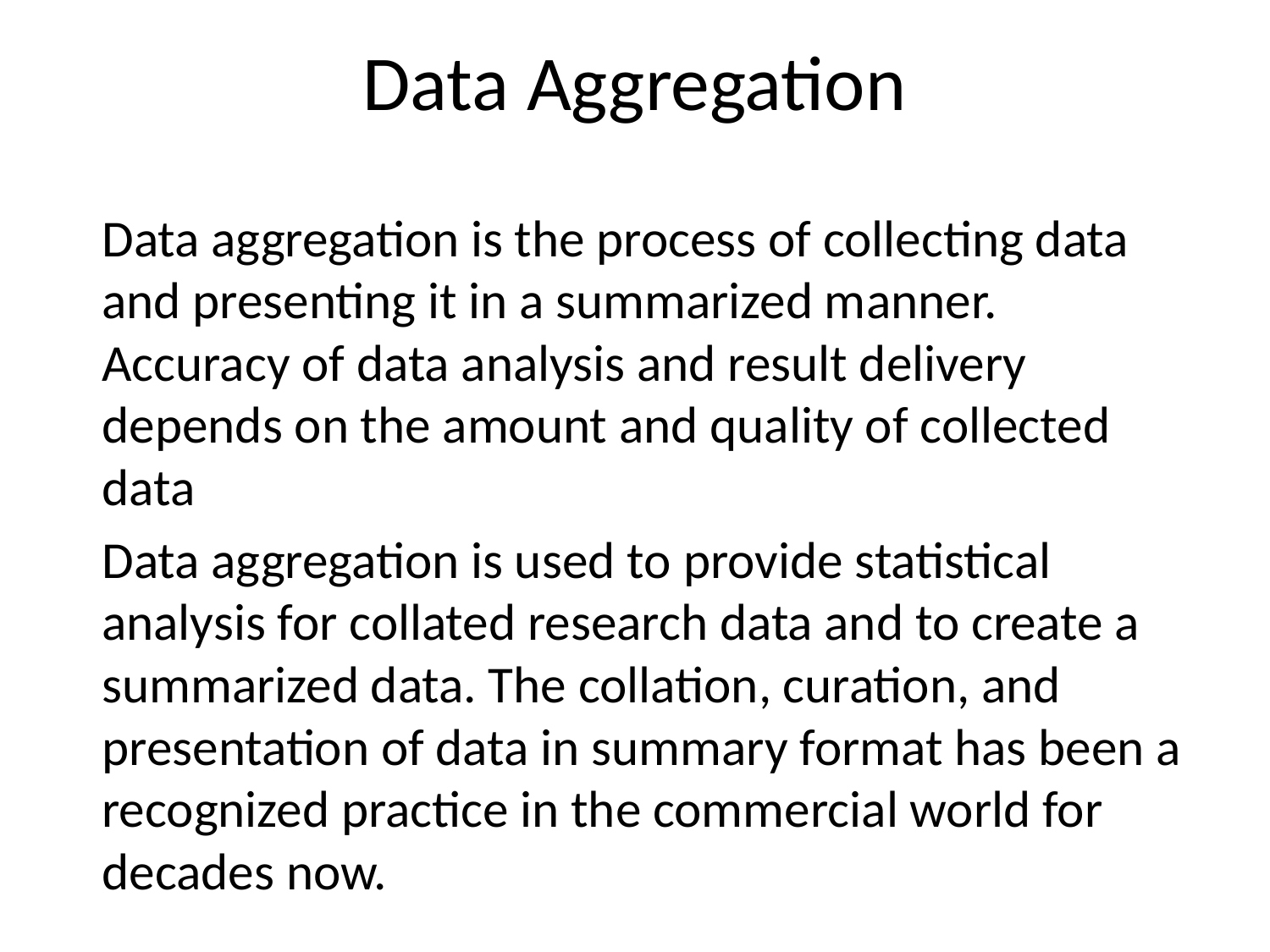

# Data Aggregation
Data aggregation is the process of collecting data and presenting it in a summarized manner. Accuracy of data analysis and result delivery depends on the amount and quality of collected data
Data aggregation is used to provide statistical analysis for collated research data and to create a summarized data. The collation, curation, and presentation of data in summary format has been a recognized practice in the commercial world for decades now.